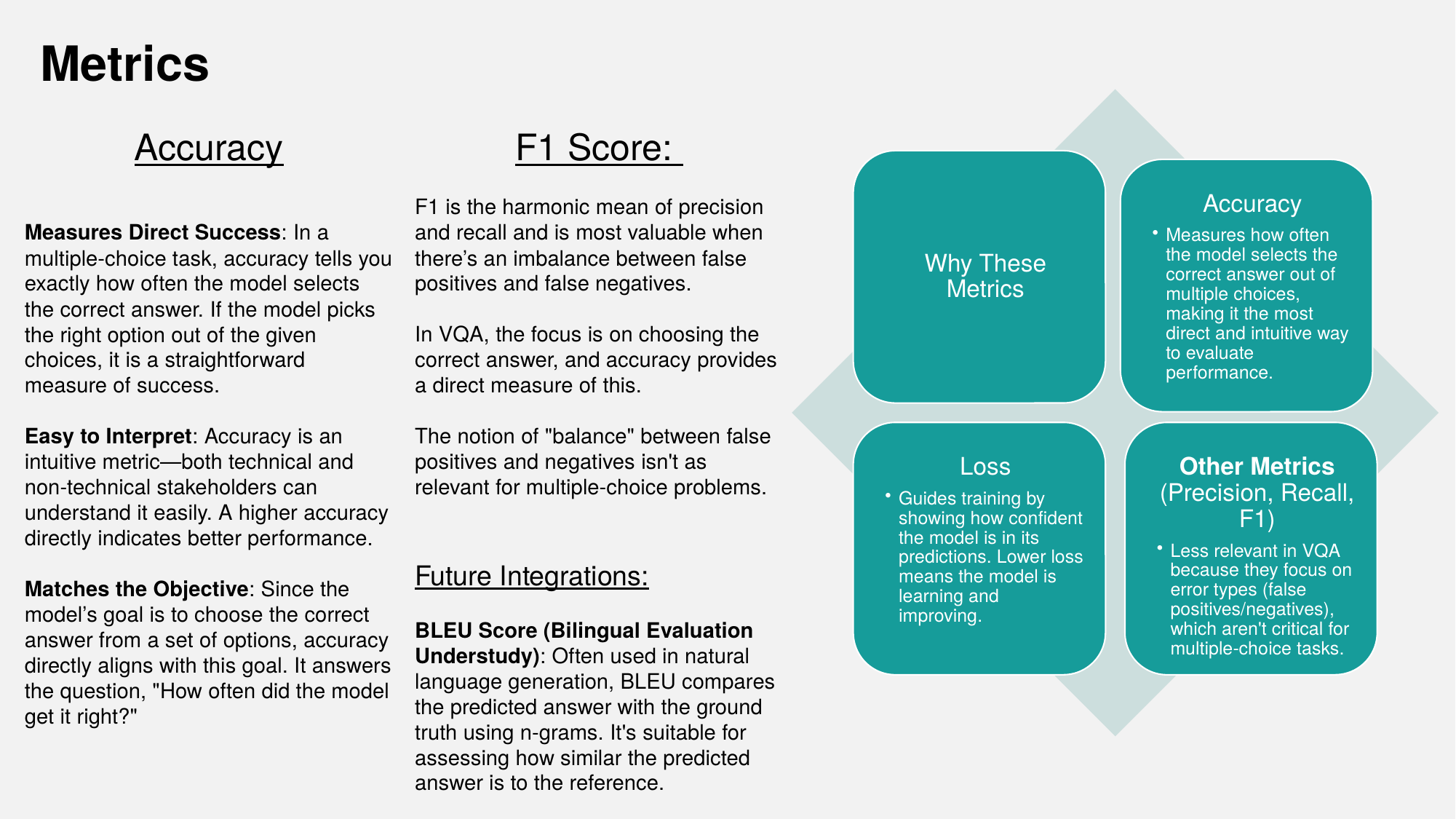

# Metrics
Why These Metrics
Accuracy
Measures how often the model selects the correct answer out of multiple choices, making it the most direct and intuitive way to evaluate performance.
Loss
Guides training by showing how confident the model is in its predictions. Lower loss means the model is learning and improving.
Other Metrics (Precision, Recall, F1)
Less relevant in VQA because they focus on error types (false positives/negatives), which aren't critical for multiple-choice tasks.
Accuracy

Measures Direct Success: In a multiple-choice task, accuracy tells you exactly how often the model selects the correct answer. If the model picks the right option out of the given choices, it is a straightforward measure of success.

Easy to Interpret: Accuracy is an intuitive metric—both technical and non-technical stakeholders can understand it easily. A higher accuracy directly indicates better performance.

Matches the Objective: Since the model’s goal is to choose the correct answer from a set of options, accuracy directly aligns with this goal. It answers the question, "How often did the model get it right?"

F1 Score:

F1 is the harmonic mean of precision and recall and is most valuable when there’s an imbalance between false positives and false negatives.

In VQA, the focus is on choosing the correct answer, and accuracy provides a direct measure of this.

The notion of "balance" between false positives and negatives isn't as relevant for multiple-choice problems.

Future Integrations:
BLEU Score (Bilingual Evaluation Understudy): Often used in natural language generation, BLEU compares the predicted answer with the ground truth using n-grams. It's suitable for assessing how similar the predicted answer is to the reference.